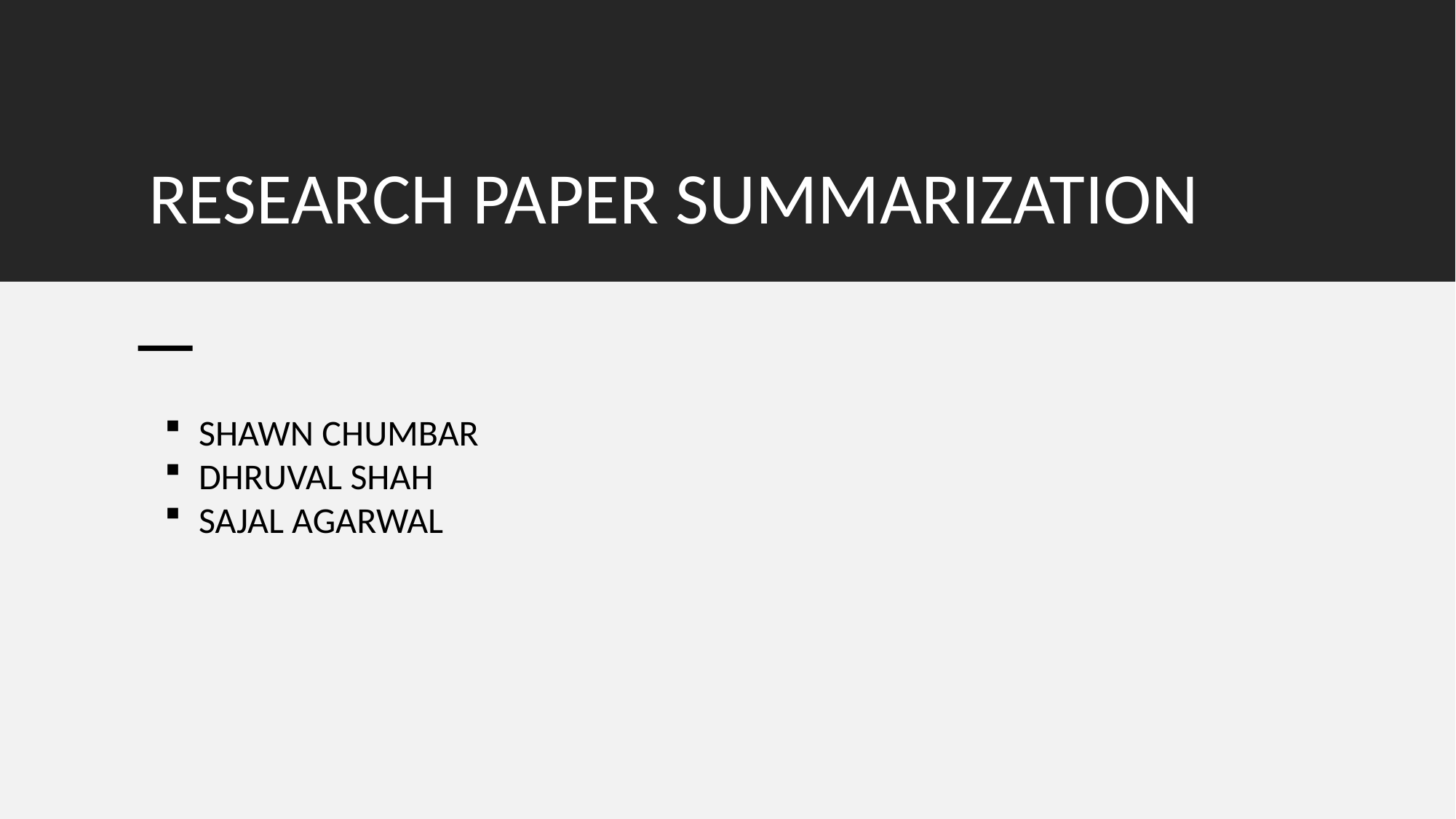

# RESEARCH PAPER SUMMARIZATION

SHAWN CHUMBAR
DHRUVAL SHAH
SAJAL AGARWAL